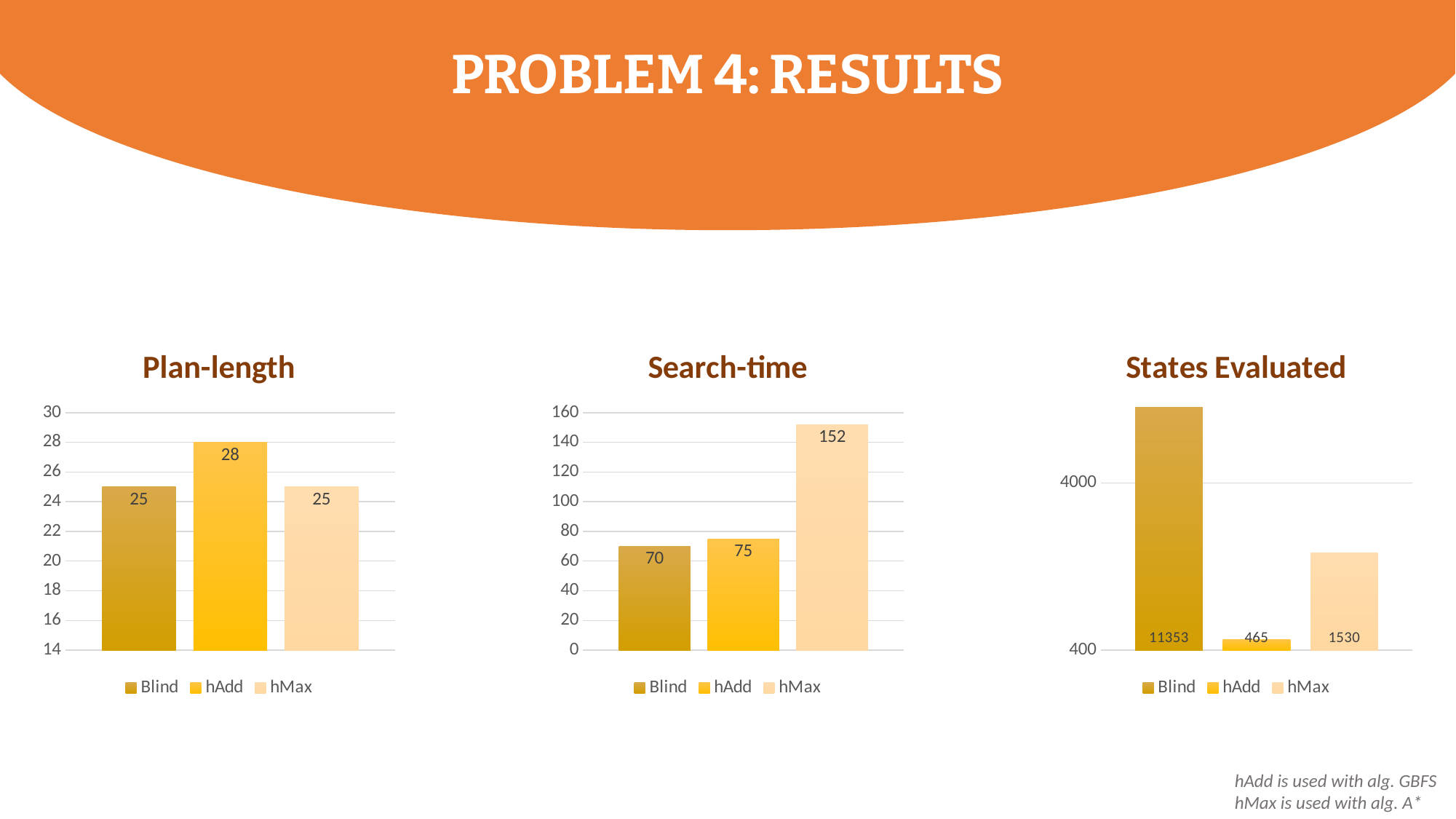

PROBLEM 4: RESULTS

### Chart: Plan-length

| Category | Blind | hAdd | hMax |
|---|---|---|---|
| Plan-length | 25.0 | 28.0 | 25.0 |

### Chart: Search-time

| Category | Blind | hAdd | hMax |
|---|---|---|---|
| Search-time | 70.0 | 75.0 | 152.0 |

### Chart: States Evaluated

| Category | Blind | hAdd | hMax |
|---|---|---|---|
| Evaluated states | 11353.0 | 465.0 | 1530.0 |
hAdd is used with alg. GBFS
hMax is used with alg. A*